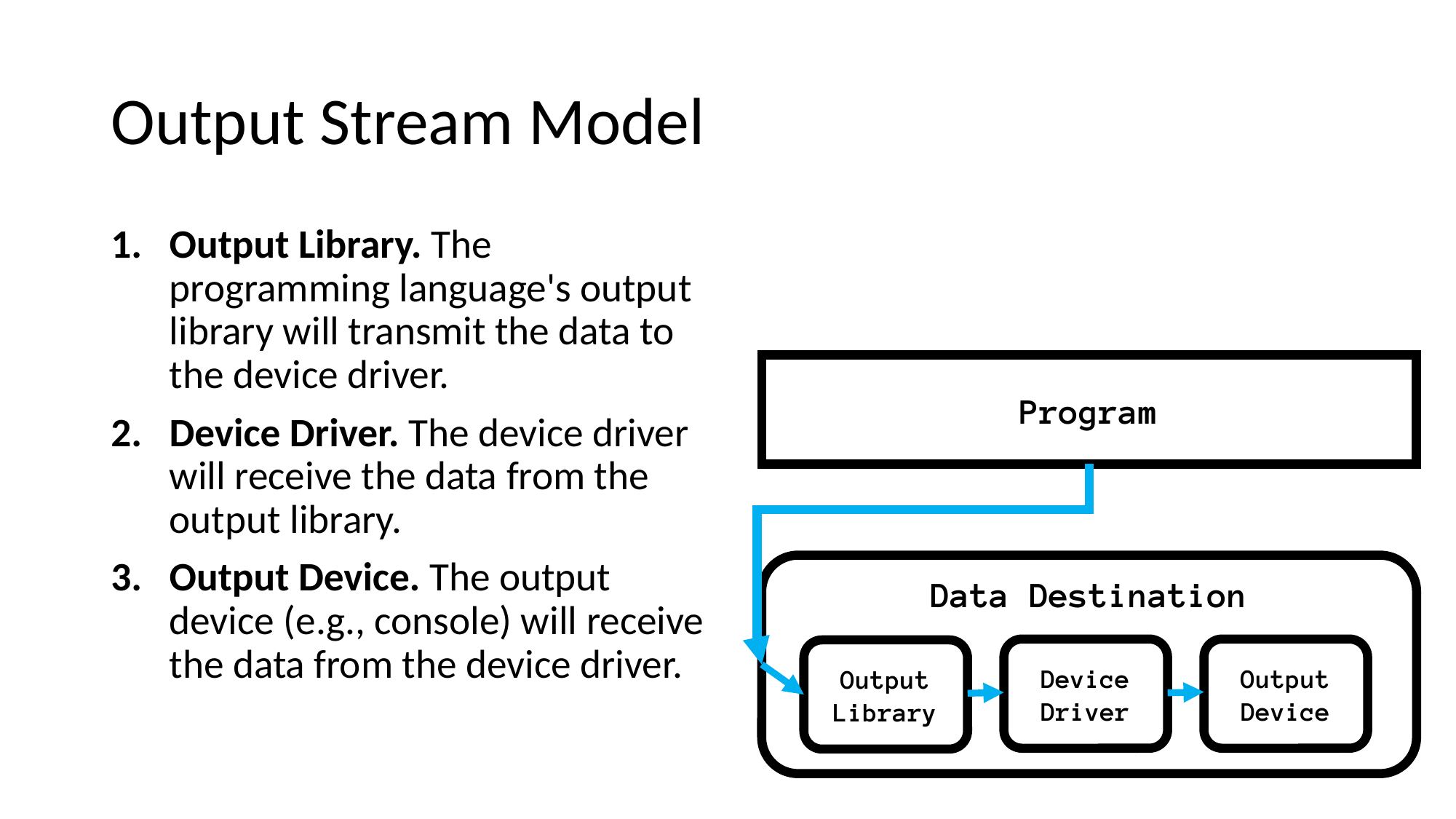

# Output Stream Model
Output Library. The programming language's output library will transmit the data to the device driver.
Device Driver. The device driver will receive the data from the output library.
Output Device. The output device (e.g., console) will receive the data from the device driver.
Program
Data Destination
Device
Driver
Output
Device
Output
Library